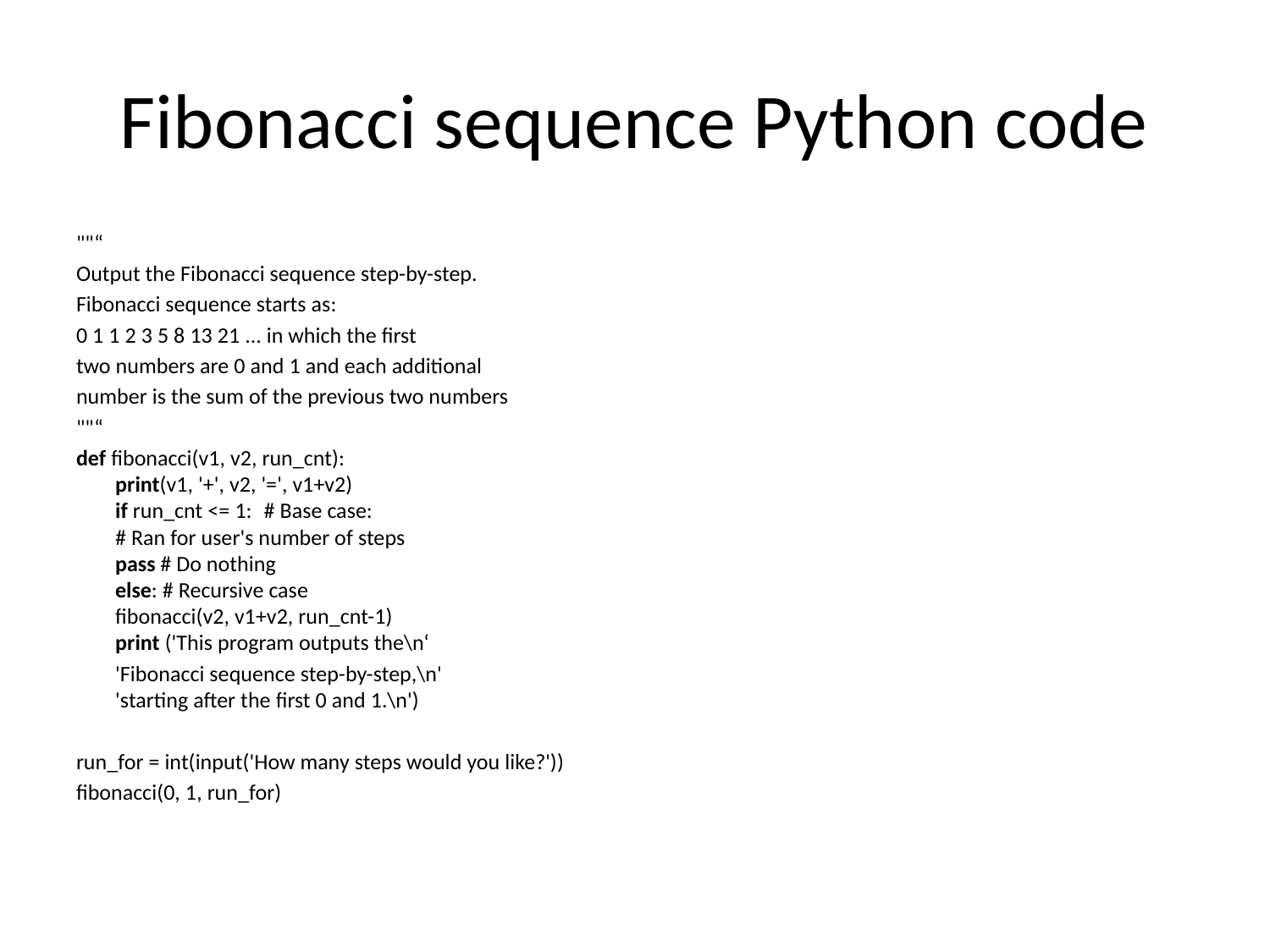

# Fibonacci sequence Python code
""“
Output the Fibonacci sequence step-by-step.
Fibonacci sequence starts as:
0 1 1 2 3 5 8 13 21 ... in which the first
two numbers are 0 and 1 and each additional
number is the sum of the previous two numbers
""“
def fibonacci(v1, v2, run_cnt):
print(v1, '+', v2, '=', v1+v2)
if run_cnt <= 1: 	# Base case:
	# Ran for user's number of steps
	pass # Do nothing
else: # Recursive case
	fibonacci(v2, v1+v2, run_cnt-1)
print ('This program outputs the\n‘
	'Fibonacci sequence step-by-step,\n'
'starting after the first 0 and 1.\n')

run_for = int(input('How many steps would you like?'))
fibonacci(0, 1, run_for)